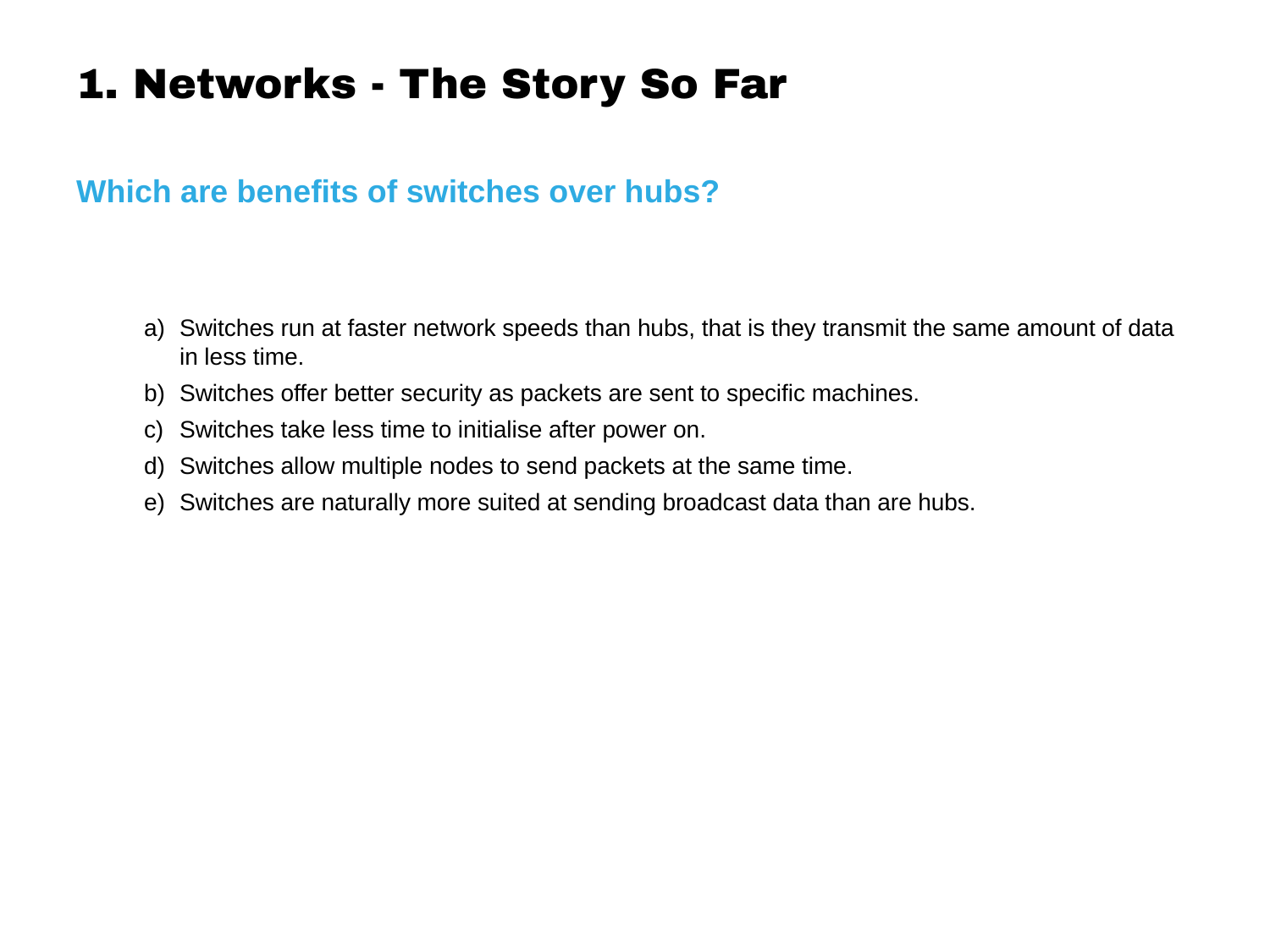

# 1. Networks - The Story So Far
Which are benefits of switches over hubs?
Switches run at faster network speeds than hubs, that is they transmit the same amount of data in less time.
Switches offer better security as packets are sent to specific machines.
Switches take less time to initialise after power on.
Switches allow multiple nodes to send packets at the same time.
Switches are naturally more suited at sending broadcast data than are hubs.